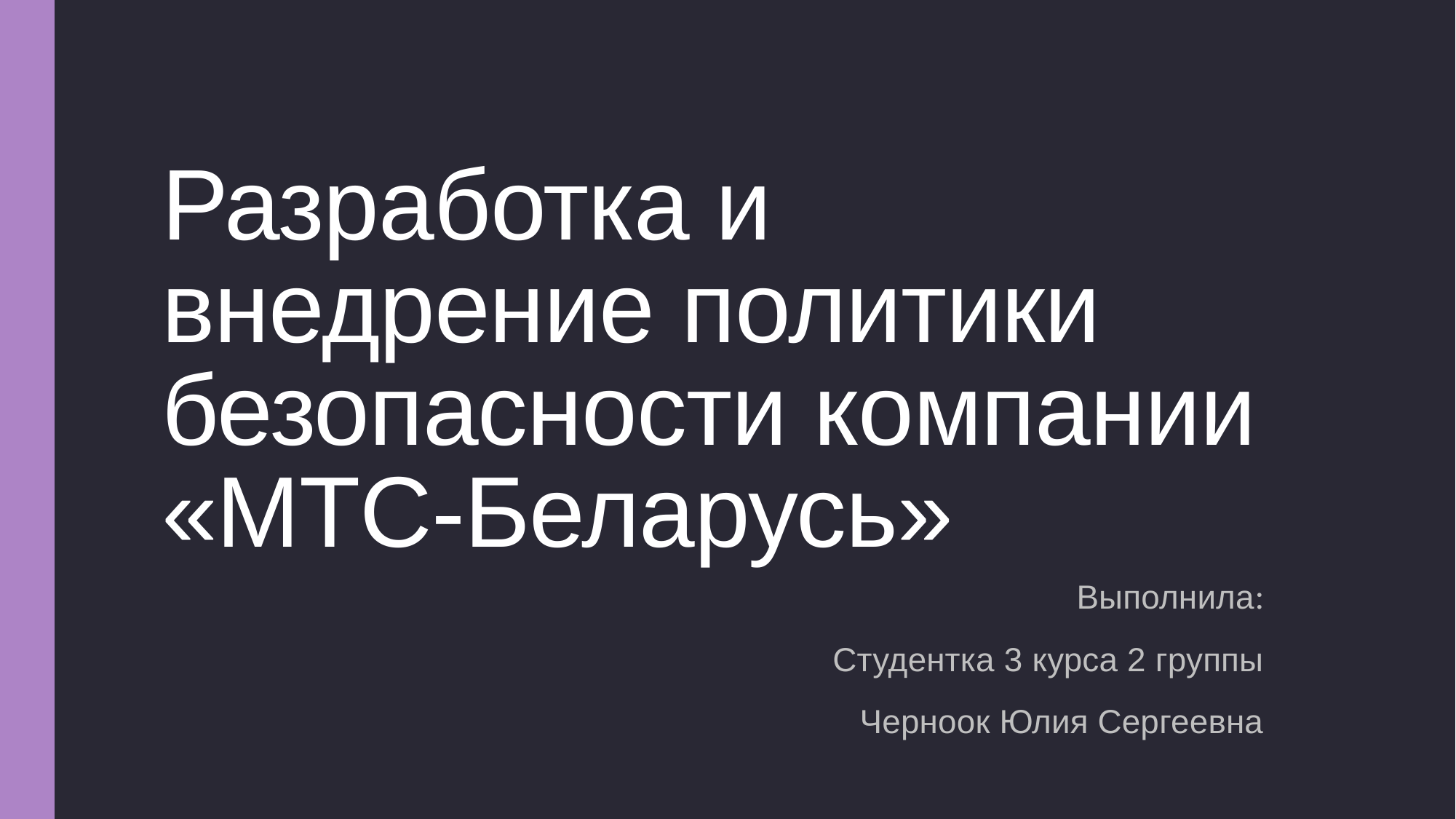

# Разработка и внедрение политики безопасности компании «МТС-Беларусь»
Выполнила:
Студентка 3 курса 2 группы
Черноок Юлия Сергеевна